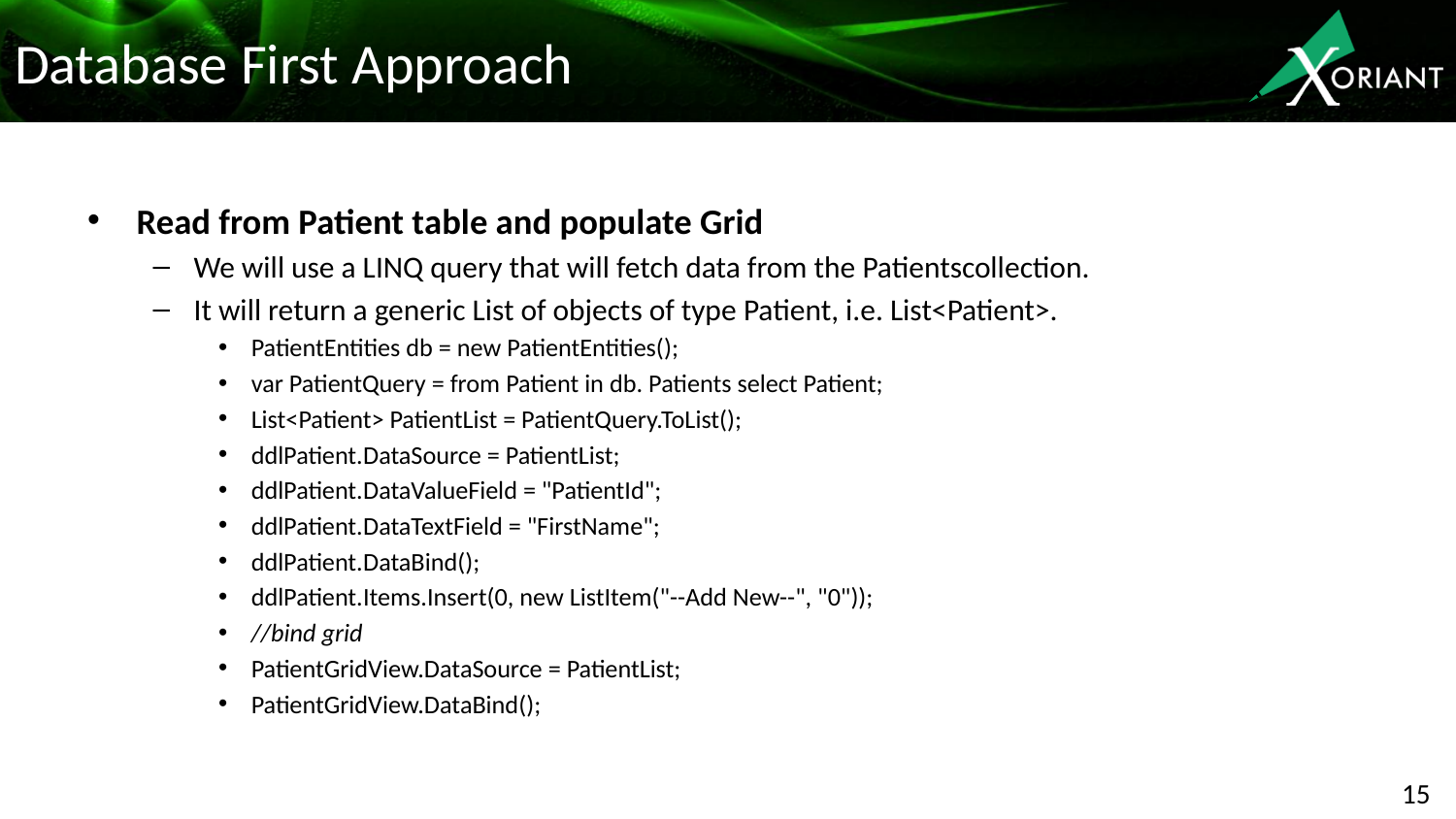

# Database First Approach
Read from Patient table and populate Grid
We will use a LINQ query that will fetch data from the Patientscollection.
It will return a generic List of objects of type Patient, i.e. List<Patient>.
PatientEntities db = new PatientEntities();
var PatientQuery = from Patient in db. Patients select Patient;
List<Patient> PatientList = PatientQuery.ToList();
ddlPatient.DataSource = PatientList;
ddlPatient.DataValueField = "PatientId";
ddlPatient.DataTextField = "FirstName";
ddlPatient.DataBind();
ddlPatient.Items.Insert(0, new ListItem("--Add New--", "0"));
//bind grid
PatientGridView.DataSource = PatientList;
PatientGridView.DataBind();
15